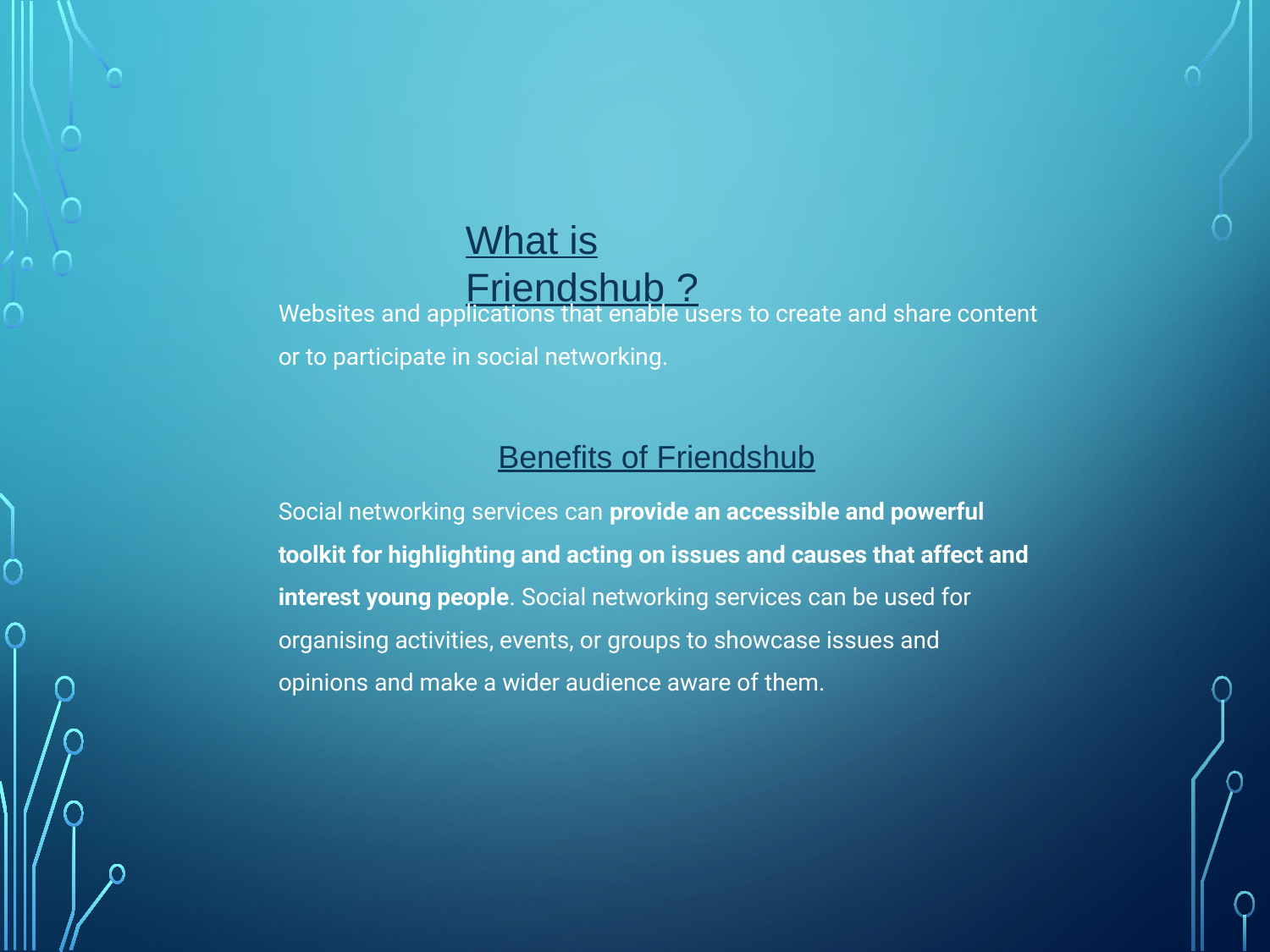

What is Friendshub ?
Websites and applications that enable users to create and share content or to participate in social networking.
Benefits of Friendshub
Social networking services can provide an accessible and powerful toolkit for highlighting and acting on issues and causes that affect and interest young people. Social networking services can be used for organising activities, events, or groups to showcase issues and opinions and make a wider audience aware of them.